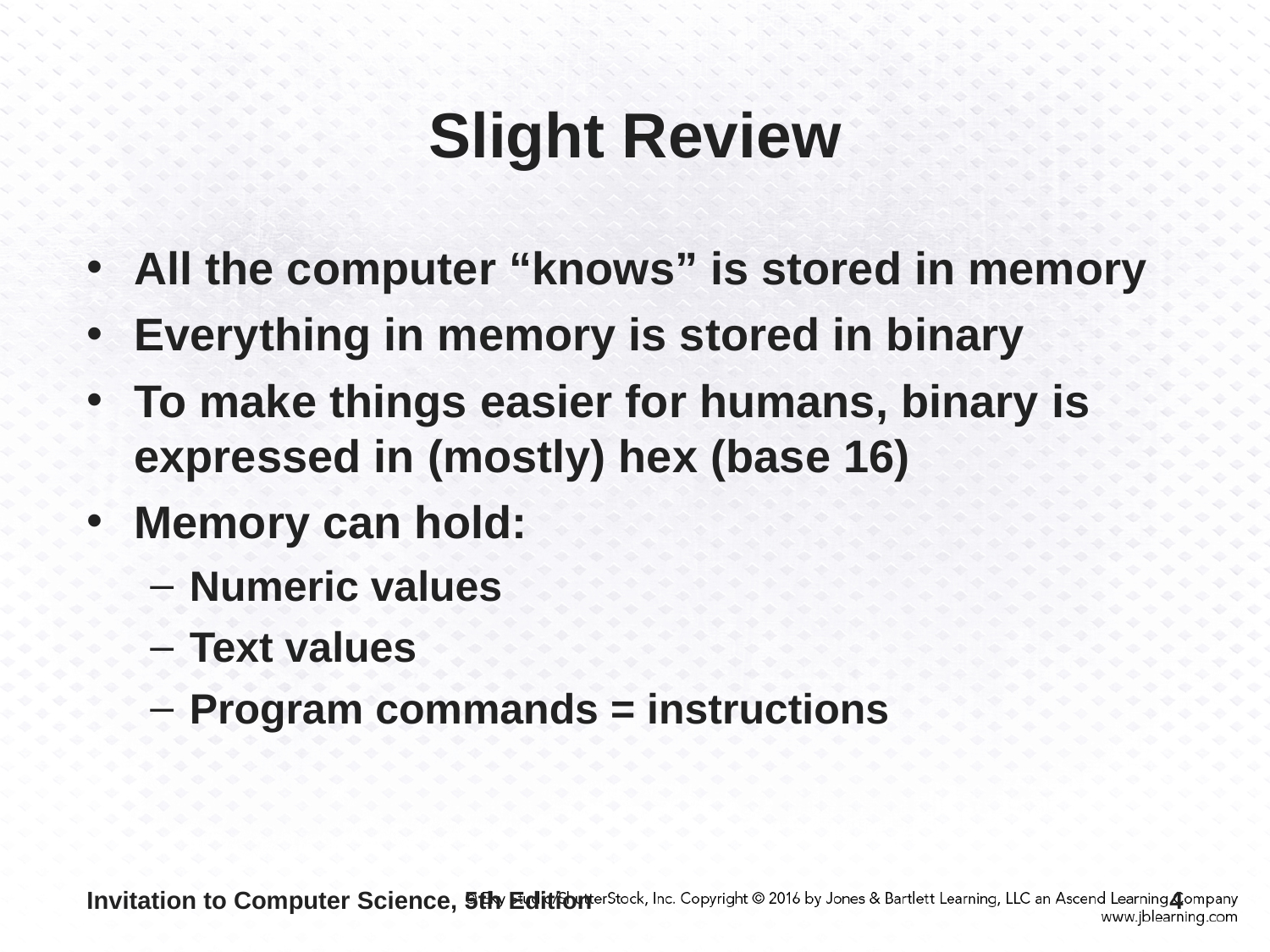

Slight Review
All the computer “knows” is stored in memory
Everything in memory is stored in binary
To make things easier for humans, binary is expressed in (mostly) hex (base 16)
Memory can hold:
Numeric values
Text values
Program commands = instructions
Invitation to Computer Science, 5th Edition
4